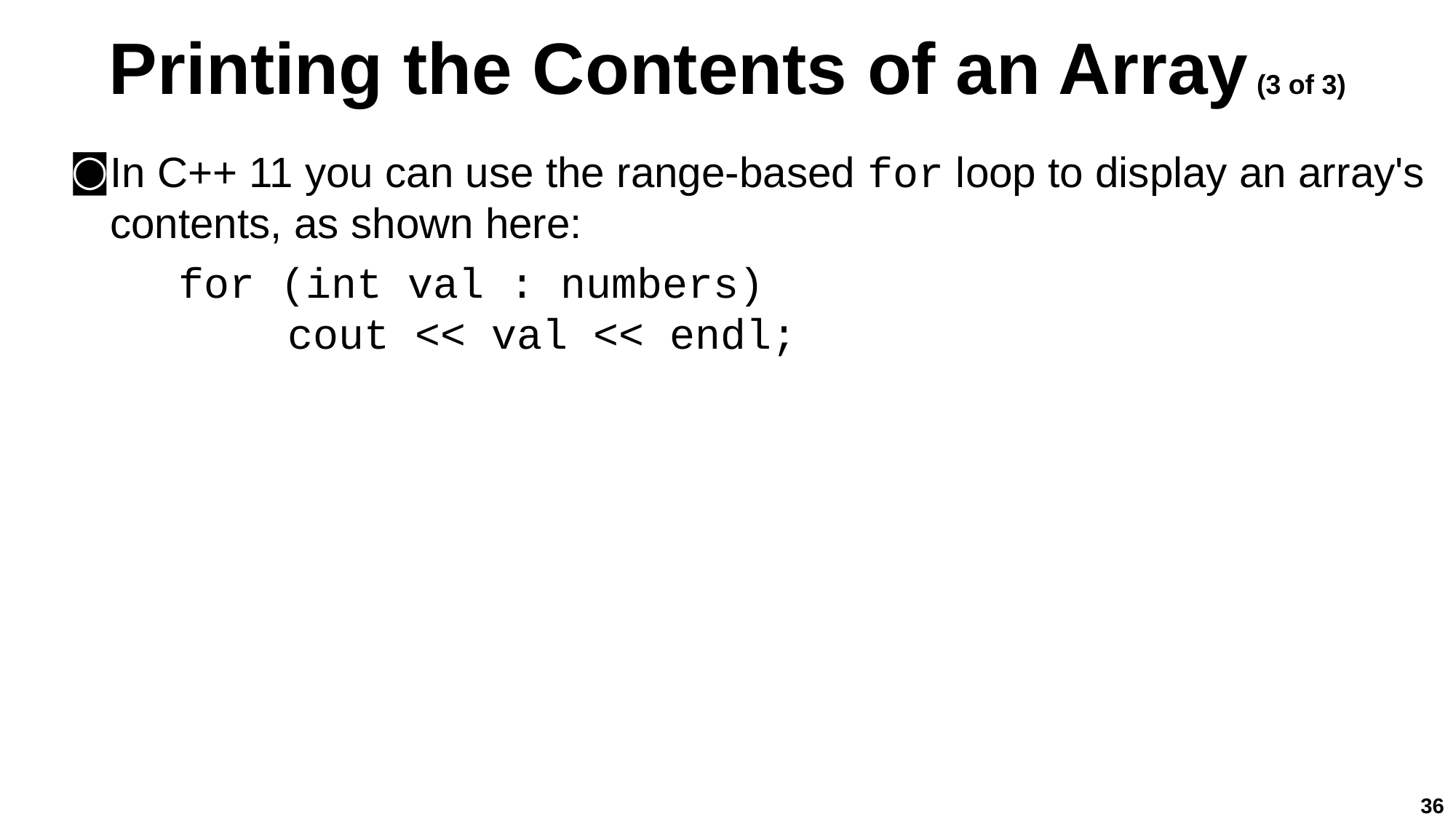

# Printing the Contents of an Array (3 of 3)
In C++ 11 you can use the range-based for loop to display an array's contents, as shown here:
for (int val : numbers)
cout << val << endl;
36